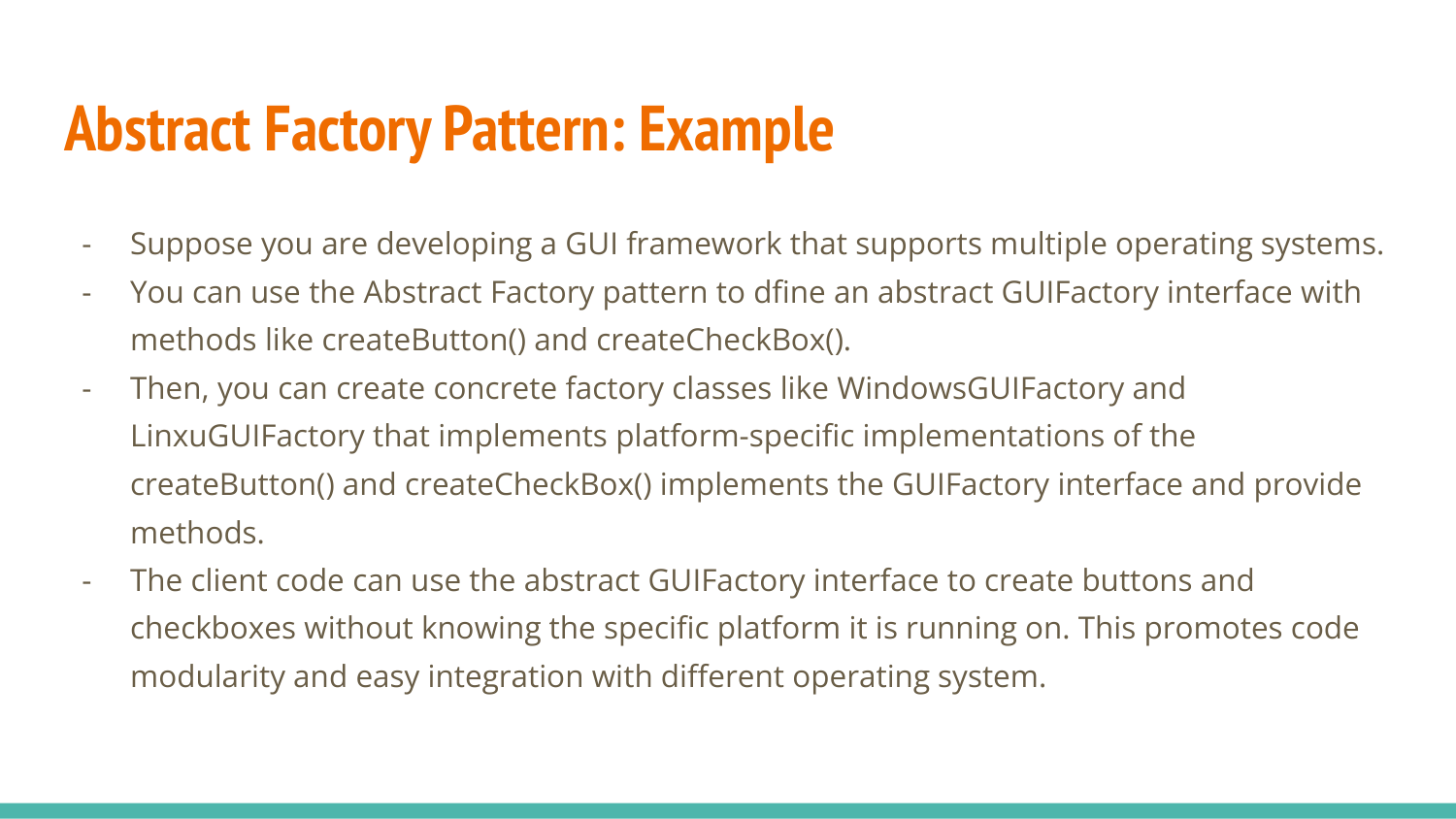

# Abstract Factory Pattern: Example
Suppose you are developing a GUI framework that supports multiple operating systems.
You can use the Abstract Factory pattern to dfine an abstract GUIFactory interface with methods like createButton() and createCheckBox().
Then, you can create concrete factory classes like WindowsGUIFactory and LinxuGUIFactory that implements platform-specific implementations of the createButton() and createCheckBox() implements the GUIFactory interface and provide methods.
The client code can use the abstract GUIFactory interface to create buttons and checkboxes without knowing the specific platform it is running on. This promotes code modularity and easy integration with different operating system.